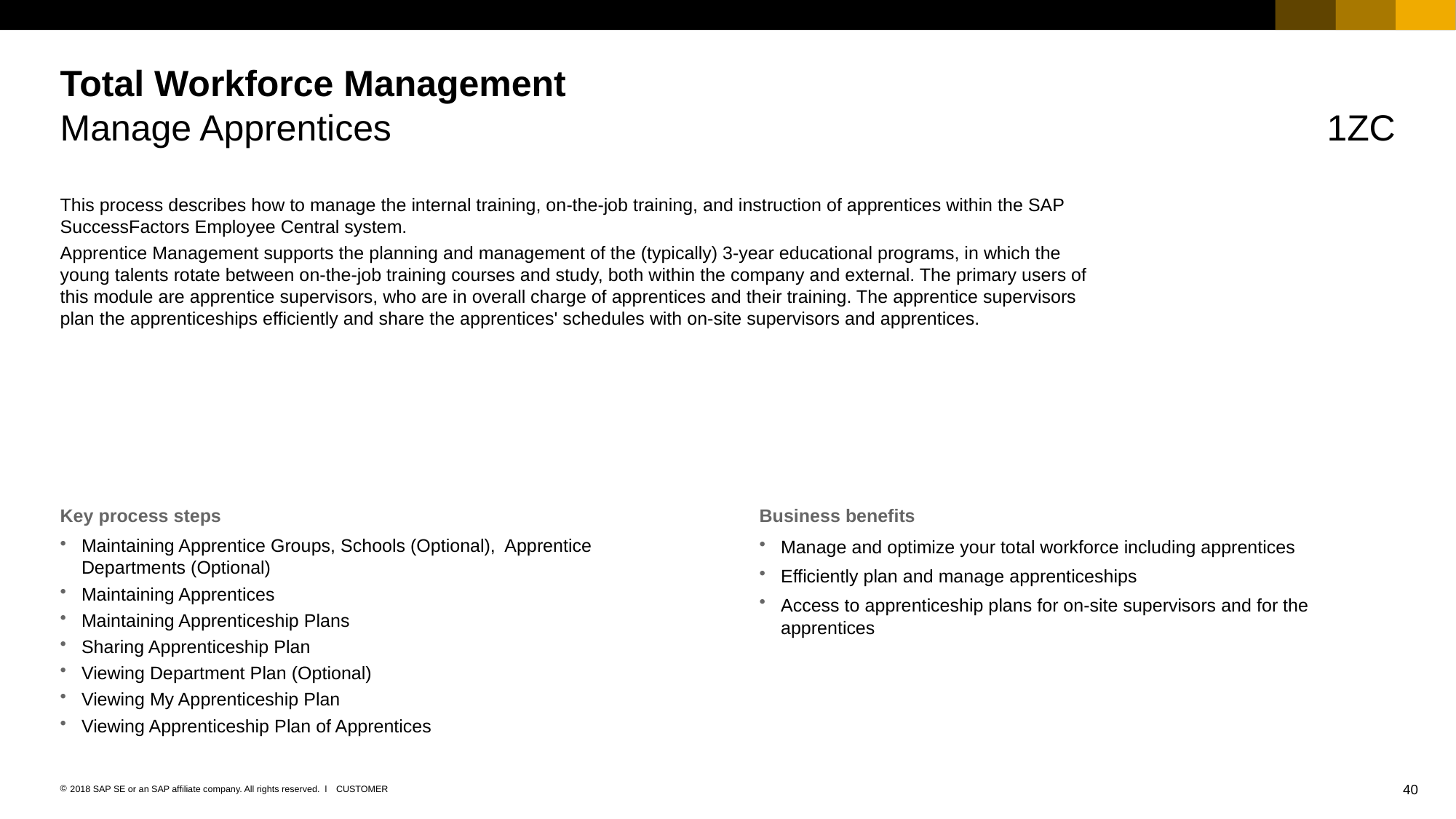

# Total Workforce Management
Manage Apprentices
1ZC
This process describes how to manage the internal training, on-the-job training, and instruction of apprentices within the SAP SuccessFactors Employee Central system.
Apprentice Management supports the planning and management of the (typically) 3-year educational programs, in which the young talents rotate between on-the-job training courses and study, both within the company and external. The primary users of this module are apprentice supervisors, who are in overall charge of apprentices and their training. The apprentice supervisors plan the apprenticeships efficiently and share the apprentices' schedules with on-site supervisors and apprentices.
Key process steps
Business benefits
Maintaining Apprentice Groups, Schools (Optional),  Apprentice Departments (Optional)
Maintaining Apprentices
Maintaining Apprenticeship Plans
Sharing Apprenticeship Plan
Viewing Department Plan (Optional)
Viewing My Apprenticeship Plan
Viewing Apprenticeship Plan of Apprentices
Manage and optimize your total workforce including apprentices
Efficiently plan and manage apprenticeships
Access to apprenticeship plans for on-site supervisors and for the apprentices